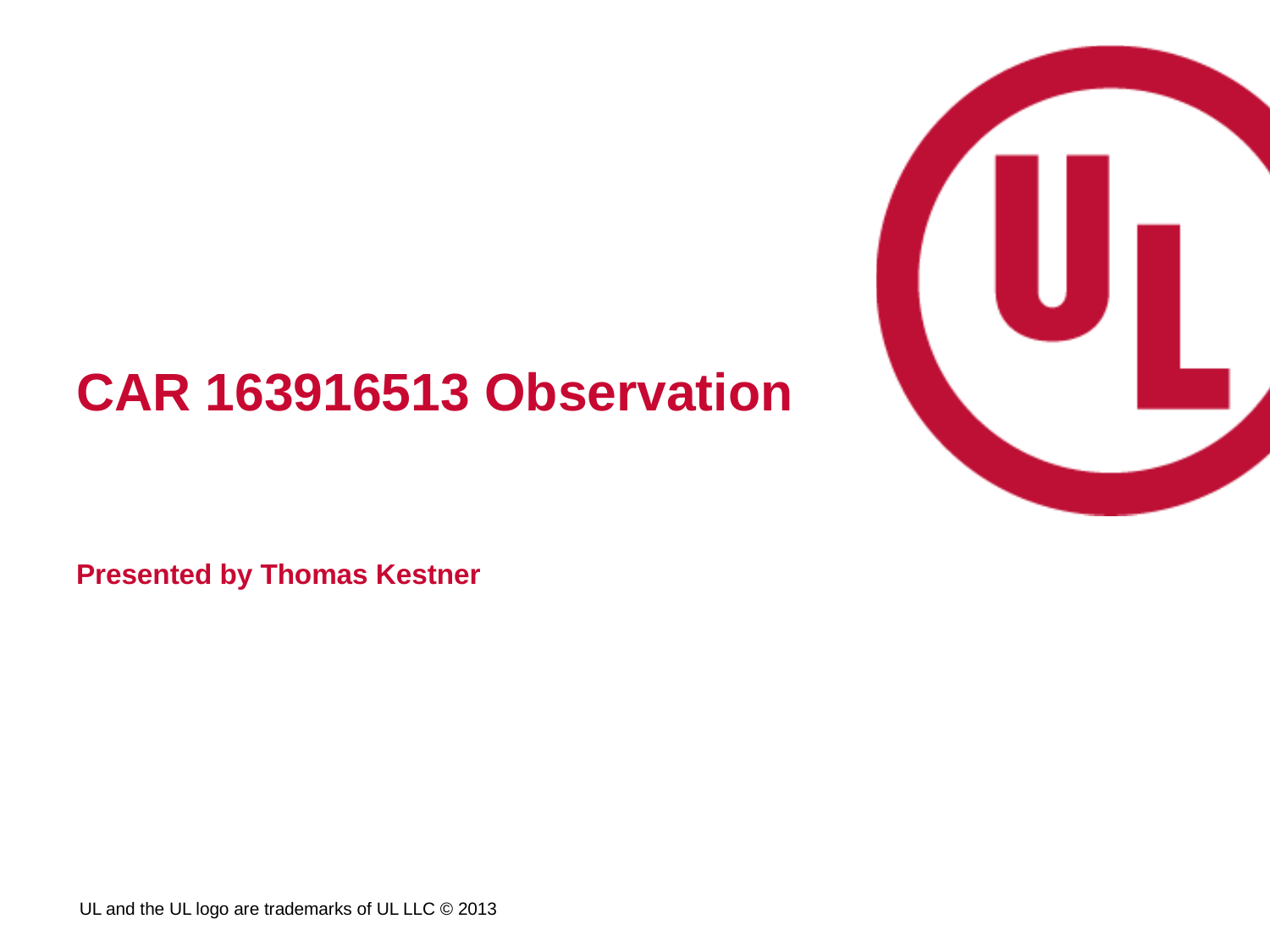

# CAR 163916513 Observation
Presented by Thomas Kestner